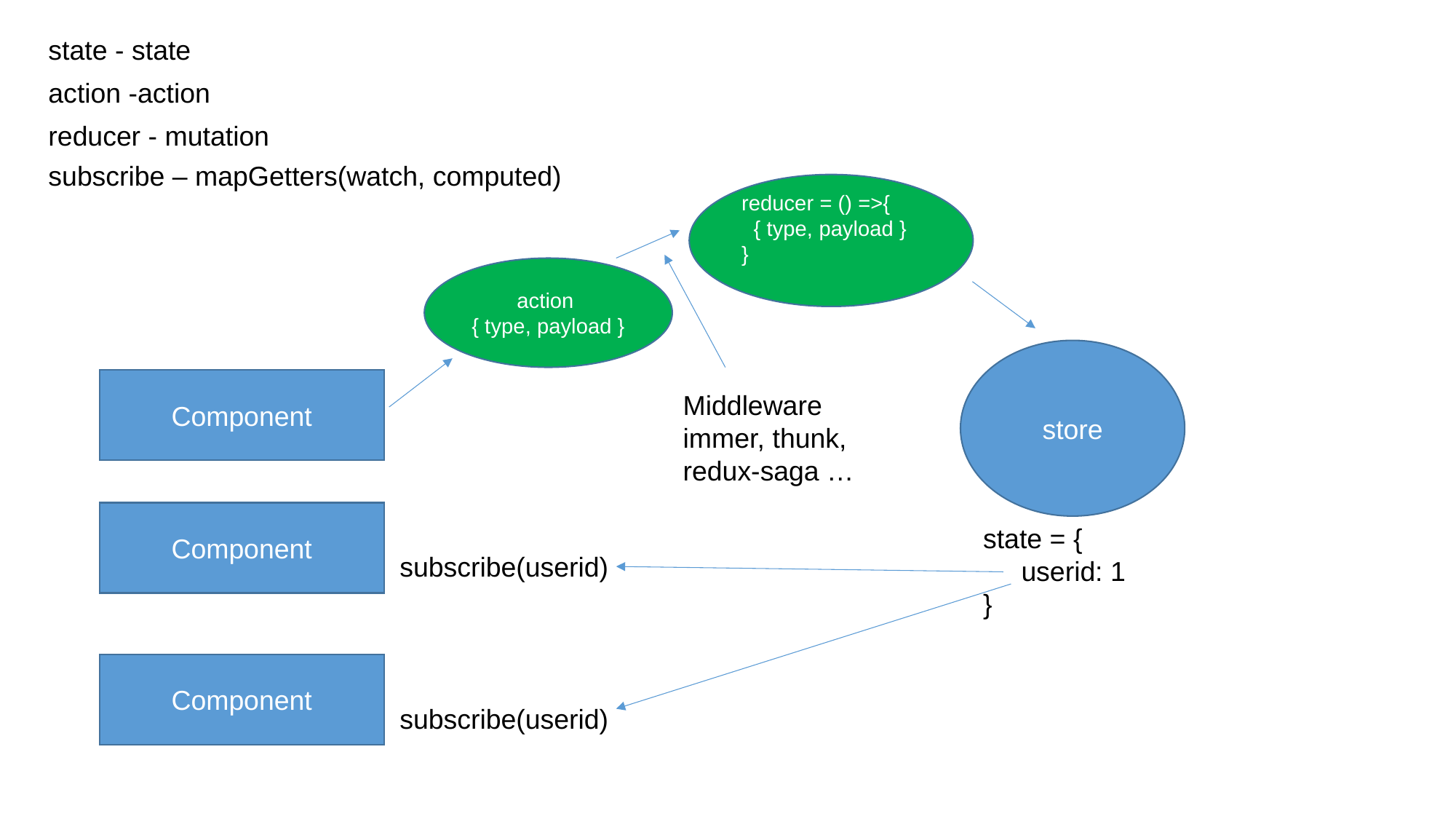

state - state
action -action
reducer - mutation
subscribe – mapGetters(watch, computed)
reducer = () =>{
  { type, payload }
}
action
{ type, payload }
store
Component
Middleware immer, thunk, redux-saga …
Component
state = {
     userid: 1
}
subscribe(userid)
Component
subscribe(userid)